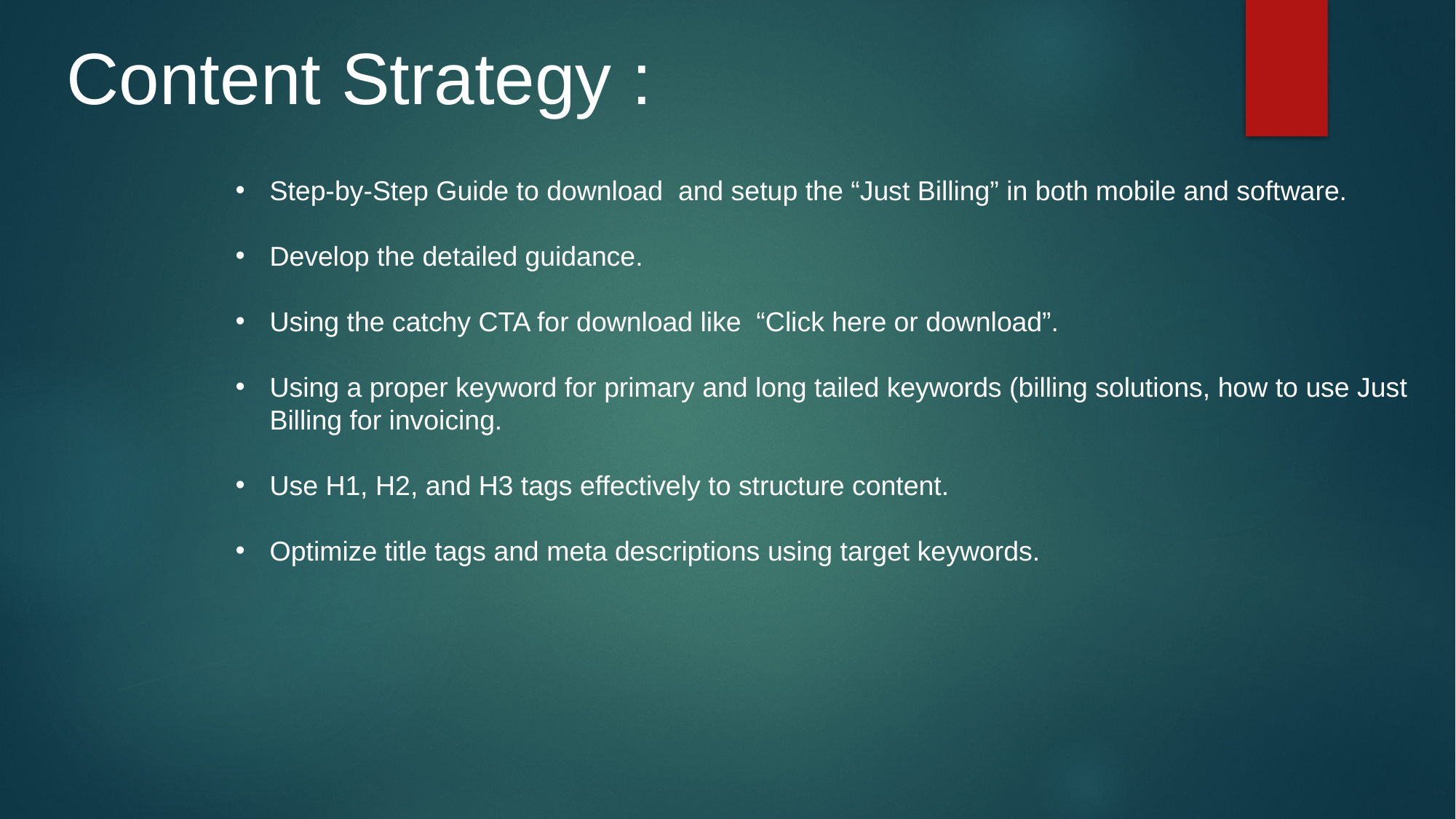

Content Strategy :
Step-by-Step Guide to download  and setup the “Just Billing” in both mobile and software.

Develop the detailed guidance.

Using the catchy CTA for download like  “Click here or download”.

Using a proper keyword for primary and long tailed keywords (billing solutions, how to use Just Billing for invoicing.

Use H1, H2, and H3 tags effectively to structure content.

Optimize title tags and meta descriptions using target keywords.